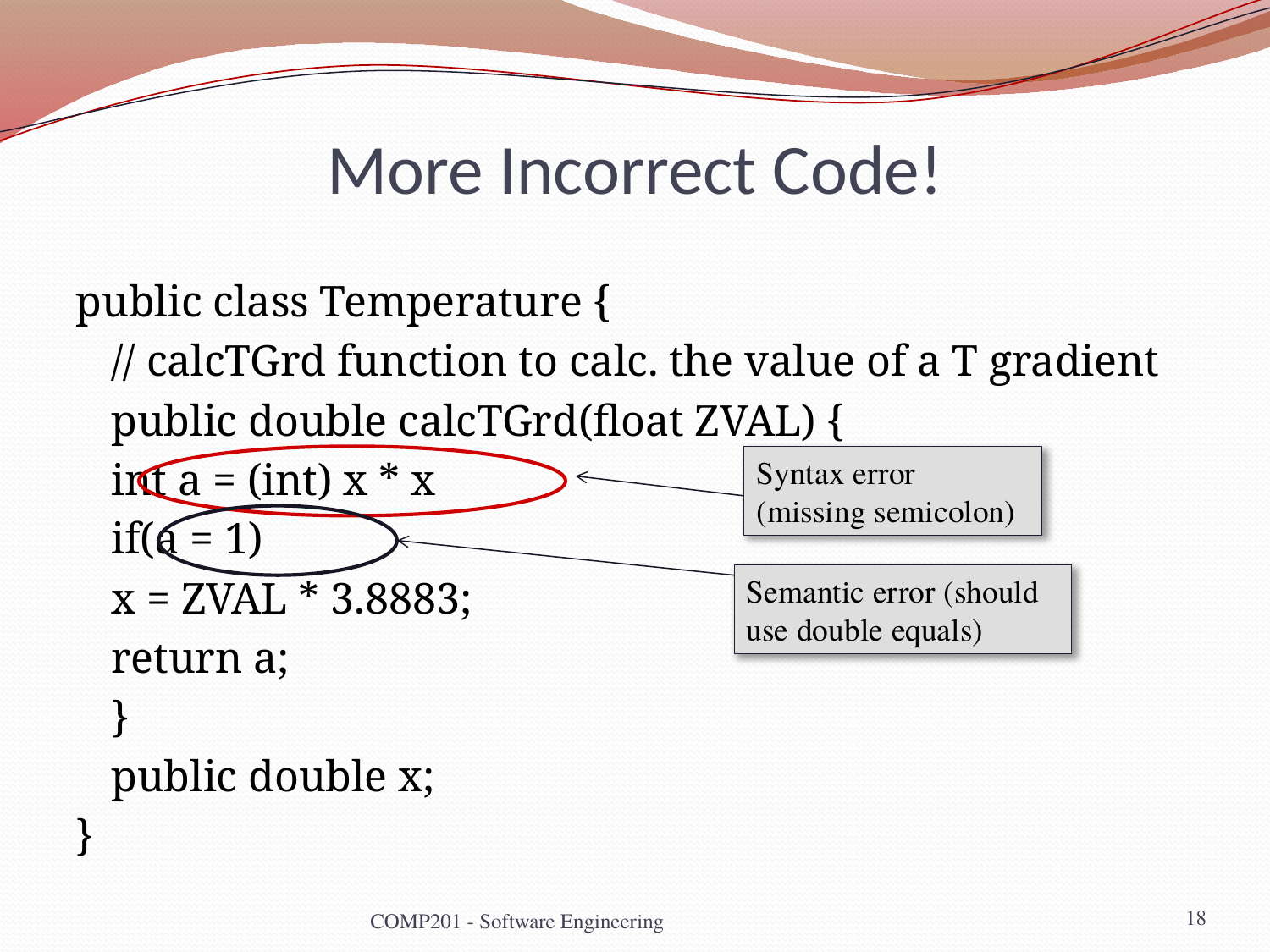

# More Incorrect Code!
public class Temperature {
	// calcTGrd function to calc. the value of a T gradient
	public double calcTGrd(float ZVAL) {
		int a = (int) x * x
		if(a = 1)
			x = ZVAL * 3.8883;
		return a;
	}
	public double x;
}

Syntax error (missing semicolon)

Semantic error (should use double equals)
COMP201 - Software Engineering
18